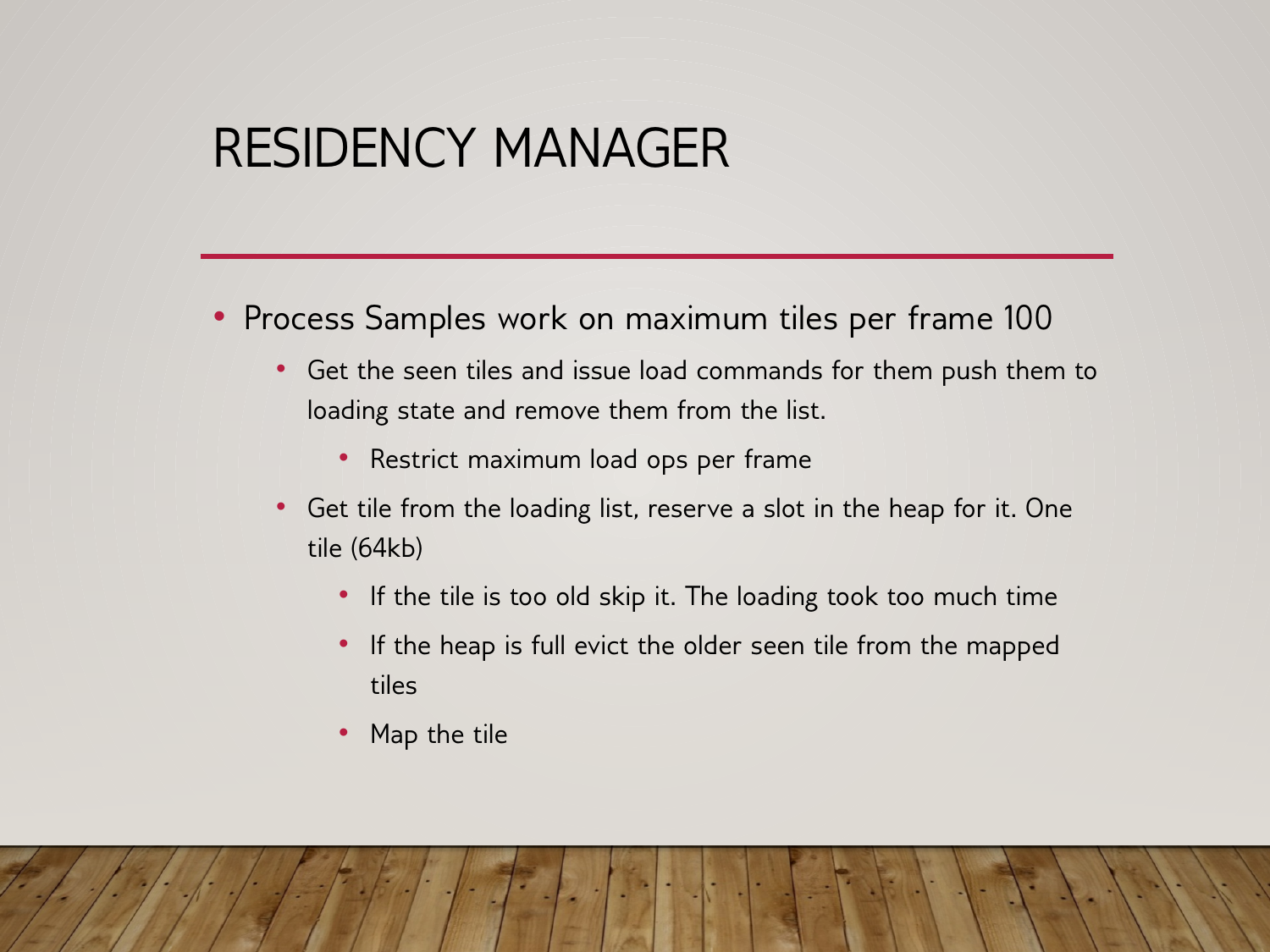

# REsIDENCY MANAGER
Process Samples work on maximum tiles per frame 100
Get the seen tiles and issue load commands for them push them to loading state and remove them from the list.
Restrict maximum load ops per frame
Get tile from the loading list, reserve a slot in the heap for it. One tile (64kb)
If the tile is too old skip it. The loading took too much time
If the heap is full evict the older seen tile from the mapped tiles
Map the tile